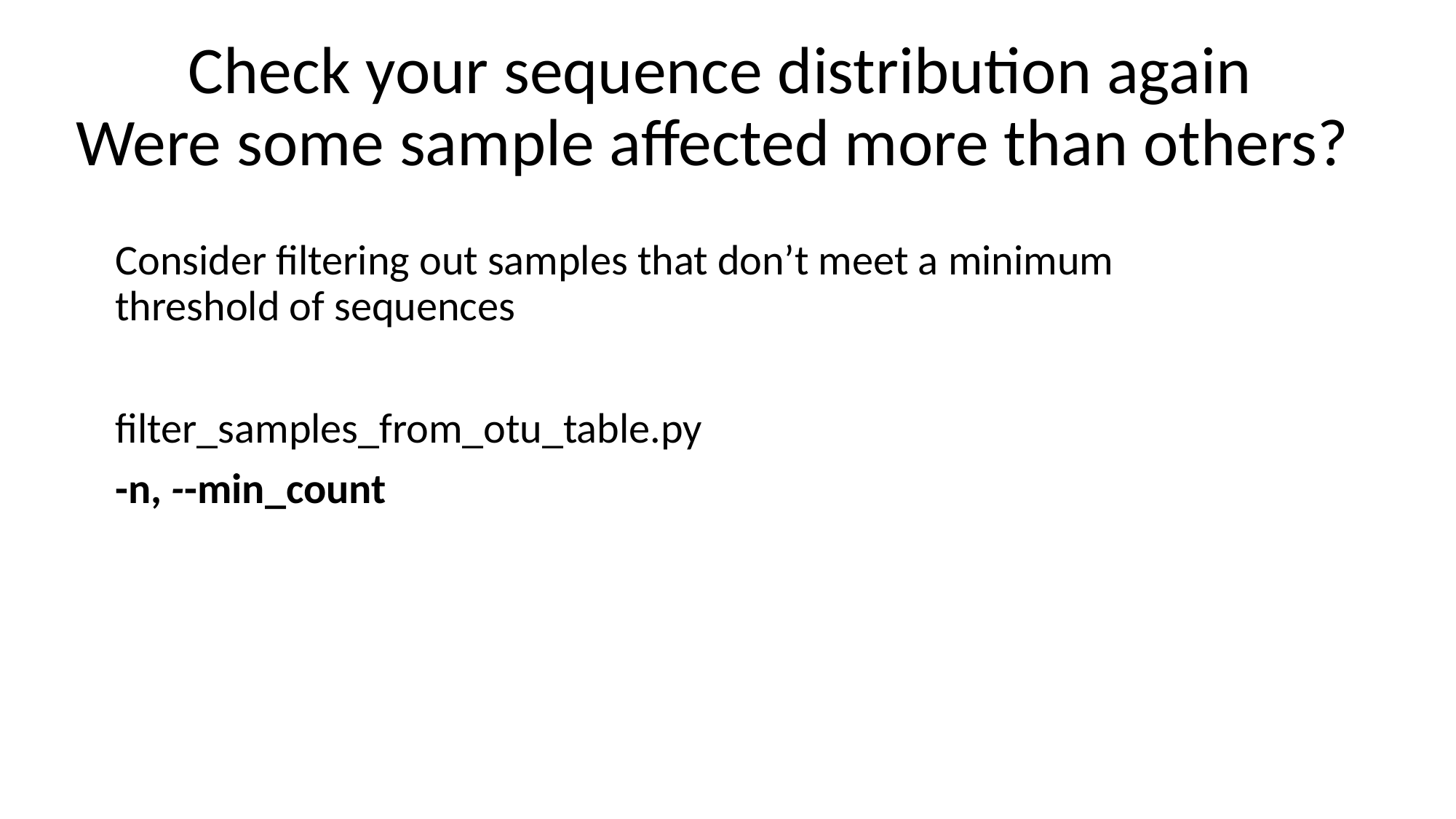

# Check your sequence distribution again Were some sample affected more than others?
Consider filtering out samples that don’t meet a minimum threshold of sequences

filter_samples_from_otu_table.py
-n, --min_count